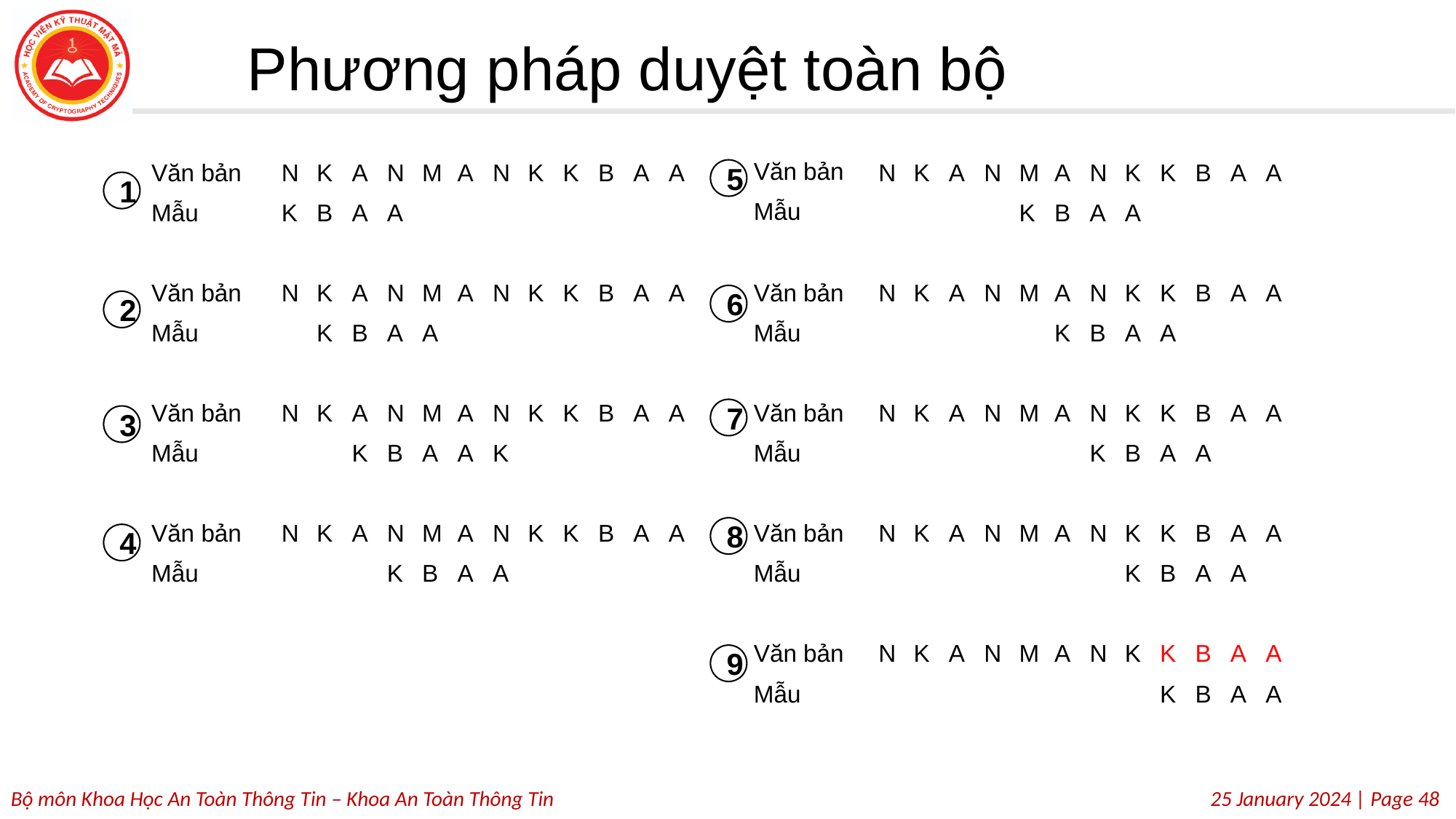

# Phương pháp duyệt toàn bộ
| Văn bản | N | K | A | N | M | A | N | K | K | B | A | A |  | Văn bản | N | K | A | N | M | A | N | K | K | B | A | A |
| --- | --- | --- | --- | --- | --- | --- | --- | --- | --- | --- | --- | --- | --- | --- | --- | --- | --- | --- | --- | --- | --- | --- | --- | --- | --- | --- |
| Mẫu | K | B | A | A |  |  |  |  |  |  |  |  |  | Mẫu |  |  |  |  | K | B | A | A |  |  |  |  |
|  |  |  |  |  |  |  |  |  |  |  |  |  |  |  |  |  |  |  |  |  |  |  |  |  |  |  |
| Văn bản | N | K | A | N | M | A | N | K | K | B | A | A |  | Văn bản | N | K | A | N | M | A | N | K | K | B | A | A |
| Mẫu |  | K | B | A | A |  |  |  |  |  |  |  |  | Mẫu |  |  |  |  |  | K | B | A | A |  |  |  |
|  |  |  |  |  |  |  |  |  |  |  |  |  |  |  |  |  |  |  |  |  |  |  |  |  |  |  |
| Văn bản | N | K | A | N | M | A | N | K | K | B | A | A |  | Văn bản | N | K | A | N | M | A | N | K | K | B | A | A |
| Mẫu |  |  | K | B | A | A | K |  |  |  |  |  |  | Mẫu |  |  |  |  |  |  | K | B | A | A |  |  |
|  |  |  |  |  |  |  |  |  |  |  |  |  |  |  |  |  |  |  |  |  |  |  |  |  |  |  |
| Văn bản | N | K | A | N | M | A | N | K | K | B | A | A |  | Văn bản | N | K | A | N | M | A | N | K | K | B | A | A |
| Mẫu |  |  |  | K | B | A | A |  |  |  |  |  |  | Mẫu |  |  |  |  |  |  |  | K | B | A | A |  |
|  |  |  |  |  |  |  |  |  |  |  |  |  |  |  |  |  |  |  |  |  |  |  |  |  |  |  |
|  |  |  |  |  |  |  |  |  |  |  |  |  |  | Văn bản | N | K | A | N | M | A | N | K | K | B | A | A |
|  |  |  |  |  |  |  |  |  |  |  |  |  |  | Mẫu |  |  |  |  |  |  |  |  | K | B | A | A |
|  |  |  |  |  |  |  |  |  |  |  |  |  |  |  |  |  |  |  |  |  |  |  |  |  |  |  |
5
6
7
8
9
1
2
3
4